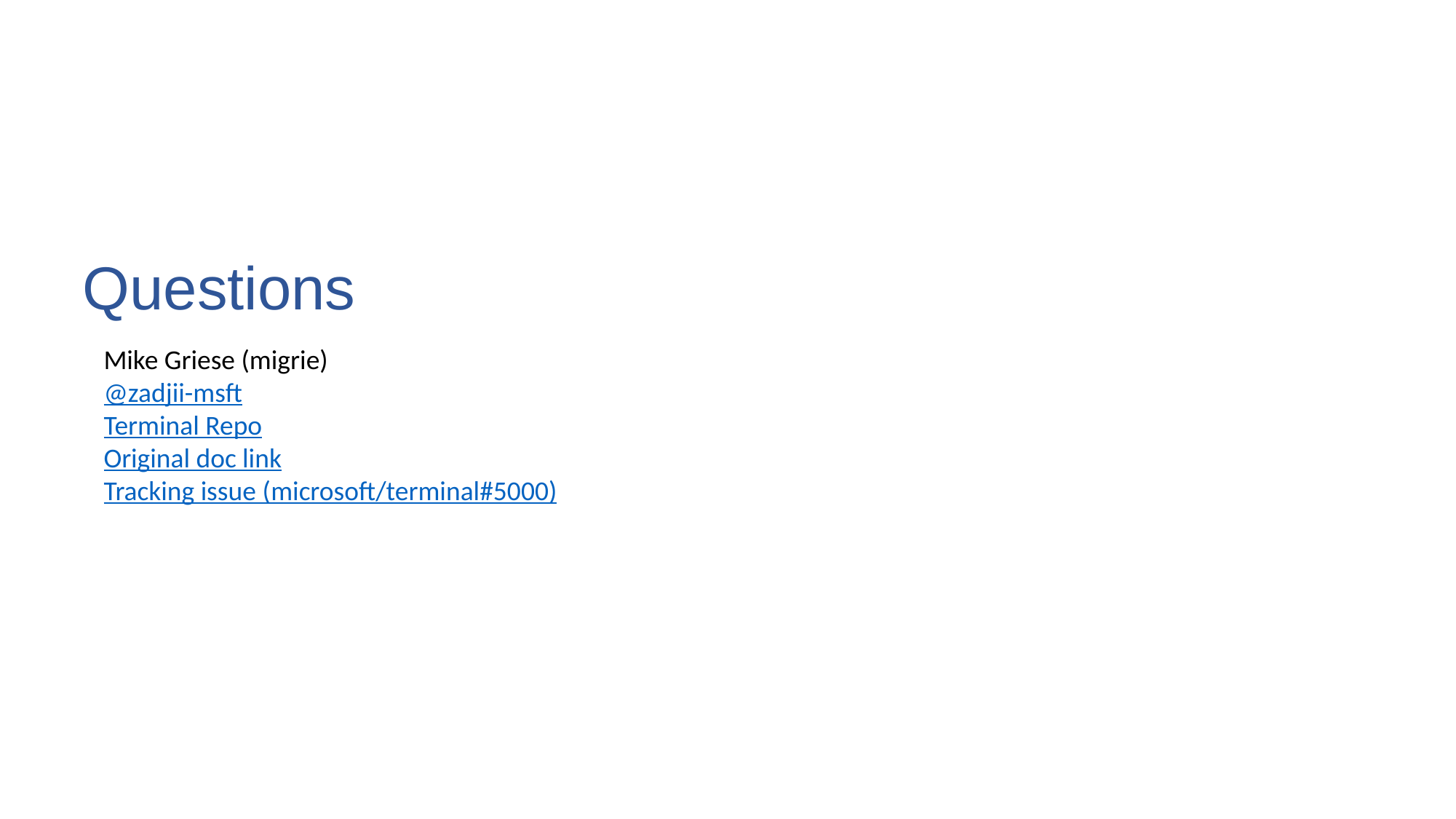

Questions
Mike Griese (migrie)
@zadjii-msft
Terminal Repo
Original doc link
Tracking issue (microsoft/terminal#5000)